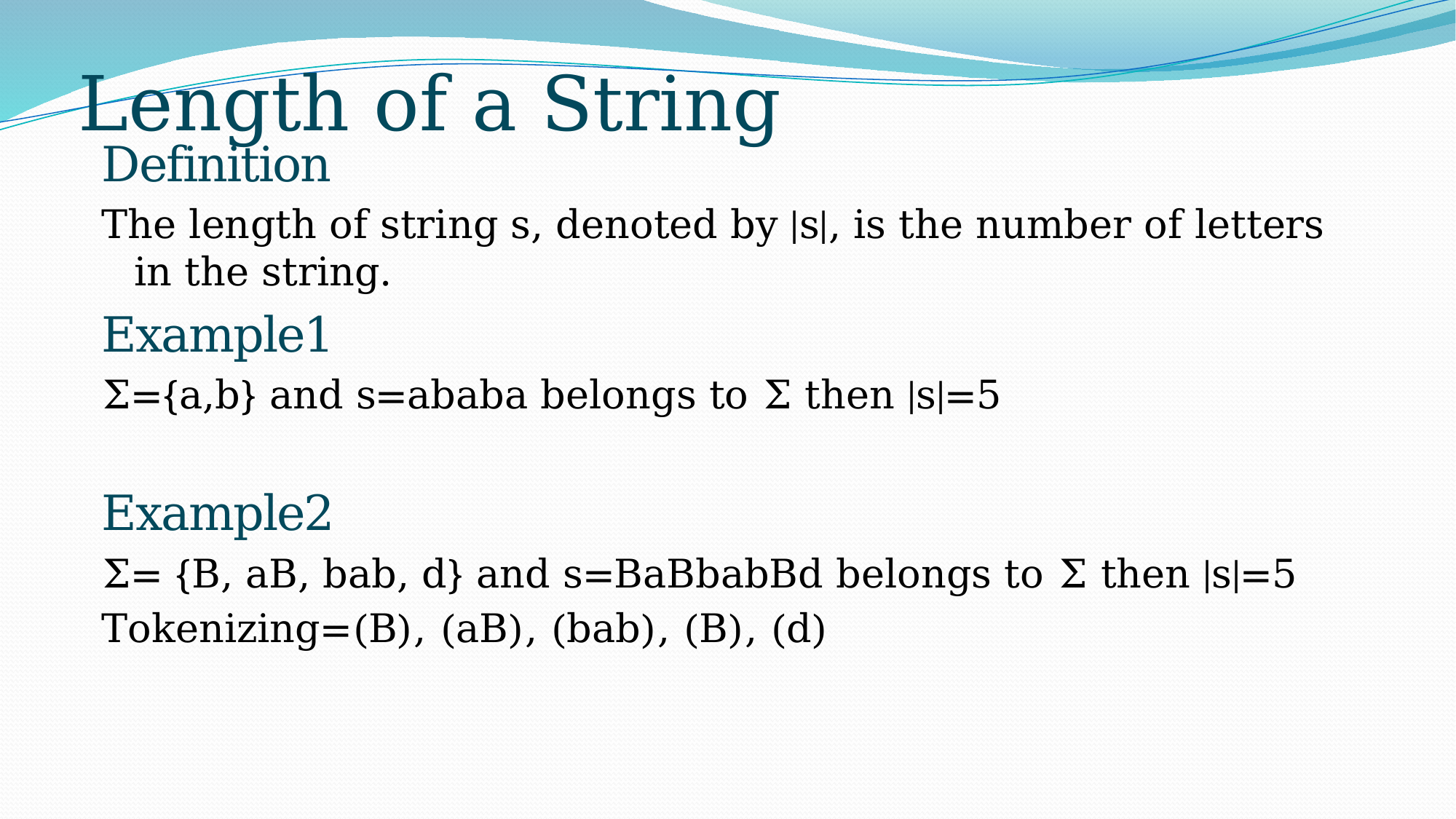

# Length of a String
Definition
The length of string s, denoted by |s|, is the number of letters in the string.
Example1
Σ={a,b} and s=ababa belongs to Σ then |s|=5

Example2
Σ= {B, aB, bab, d} and s=BaBbabBd belongs to Σ then |s|=5
Tokenizing=(B), (aB), (bab), (B), (d)